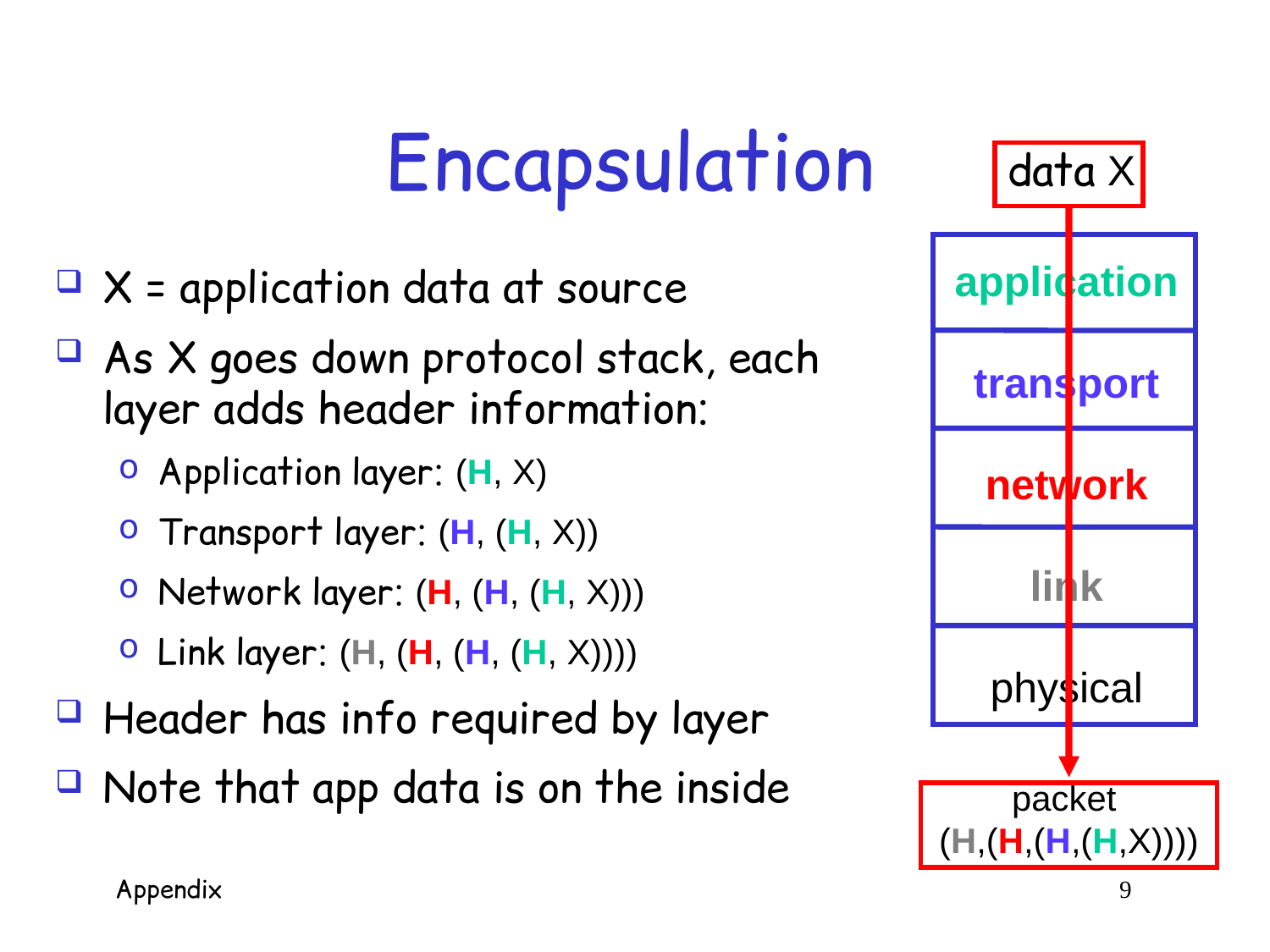

# Encapsulation
data X

application

transport

network

link

physical

X = application data at source
As X goes down protocol stack, each layer adds header information:
Application layer: (H, X)
Transport layer: (H, (H, X))
Network layer: (H, (H, (H, X)))
Link layer: (H, (H, (H, (H, X))))
Header has info required by layer
Note that app data is on the inside
packet
(H,(H,(H,(H,X))))

 Appendix                                                                                                                         9